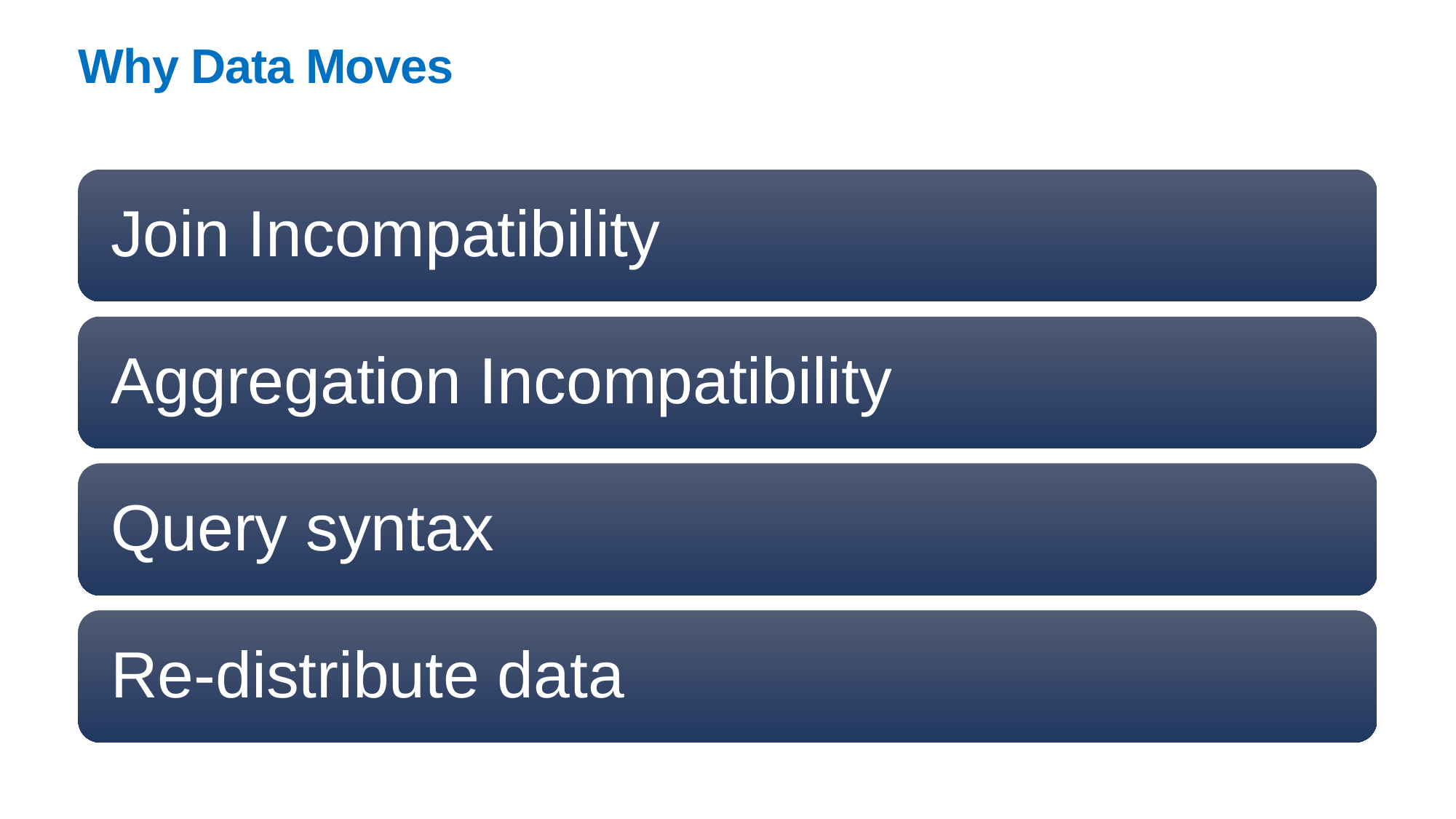

# Why Data Moves
Join Incompatibility
Aggregation Incompatibility
Query syntax
Re-distribute data